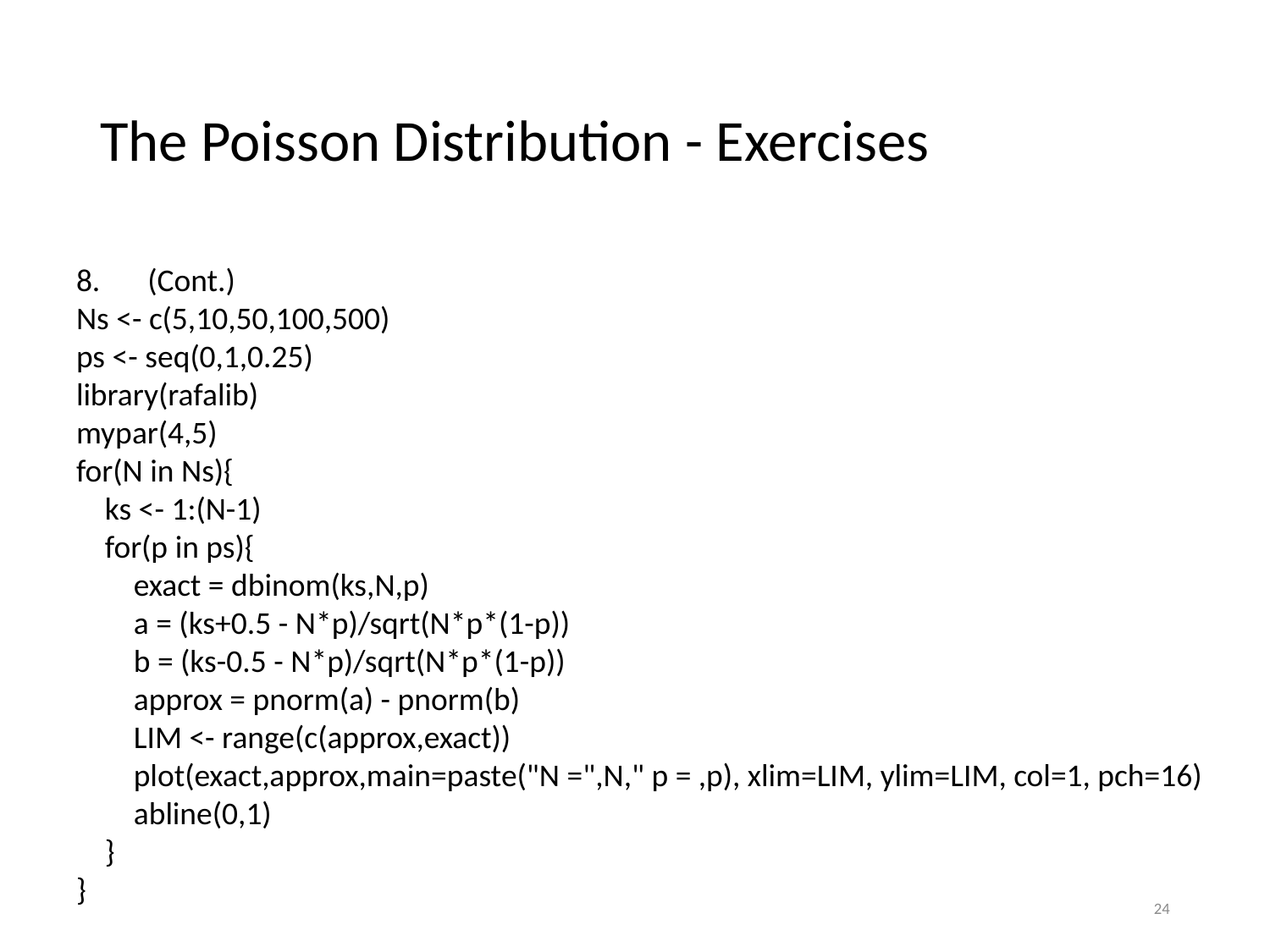

# The Poisson Distribution - Exercises
(Cont.)
Ns <- c(5,10,50,100,500)
ps <- seq(0,1,0.25)
library(rafalib)
mypar(4,5)
for(N in Ns){
    ks <- 1:(N-1)
    for(p in ps){
        exact = dbinom(ks,N,p)
        a = (ks+0.5 - N*p)/sqrt(N*p*(1-p))
        b = (ks-0.5 - N*p)/sqrt(N*p*(1-p))
        approx = pnorm(a) - pnorm(b)
        LIM <- range(c(approx,exact))
        plot(exact,approx,main=paste("N =",N," p = ,p), xlim=LIM, ylim=LIM, col=1, pch=16)
        abline(0,1)
    }
}
24